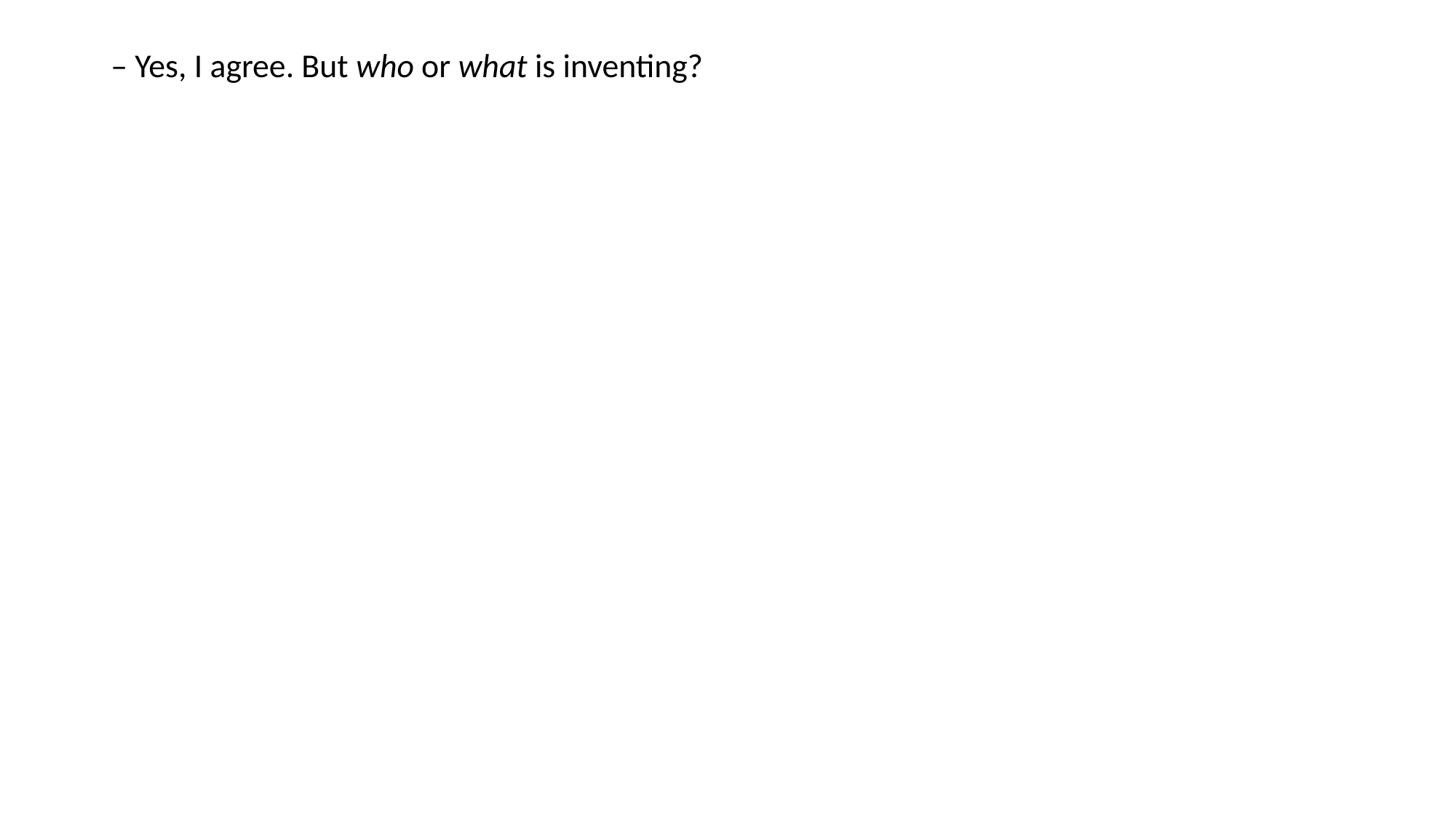

– Yes, I agree. But who or what is inventing?